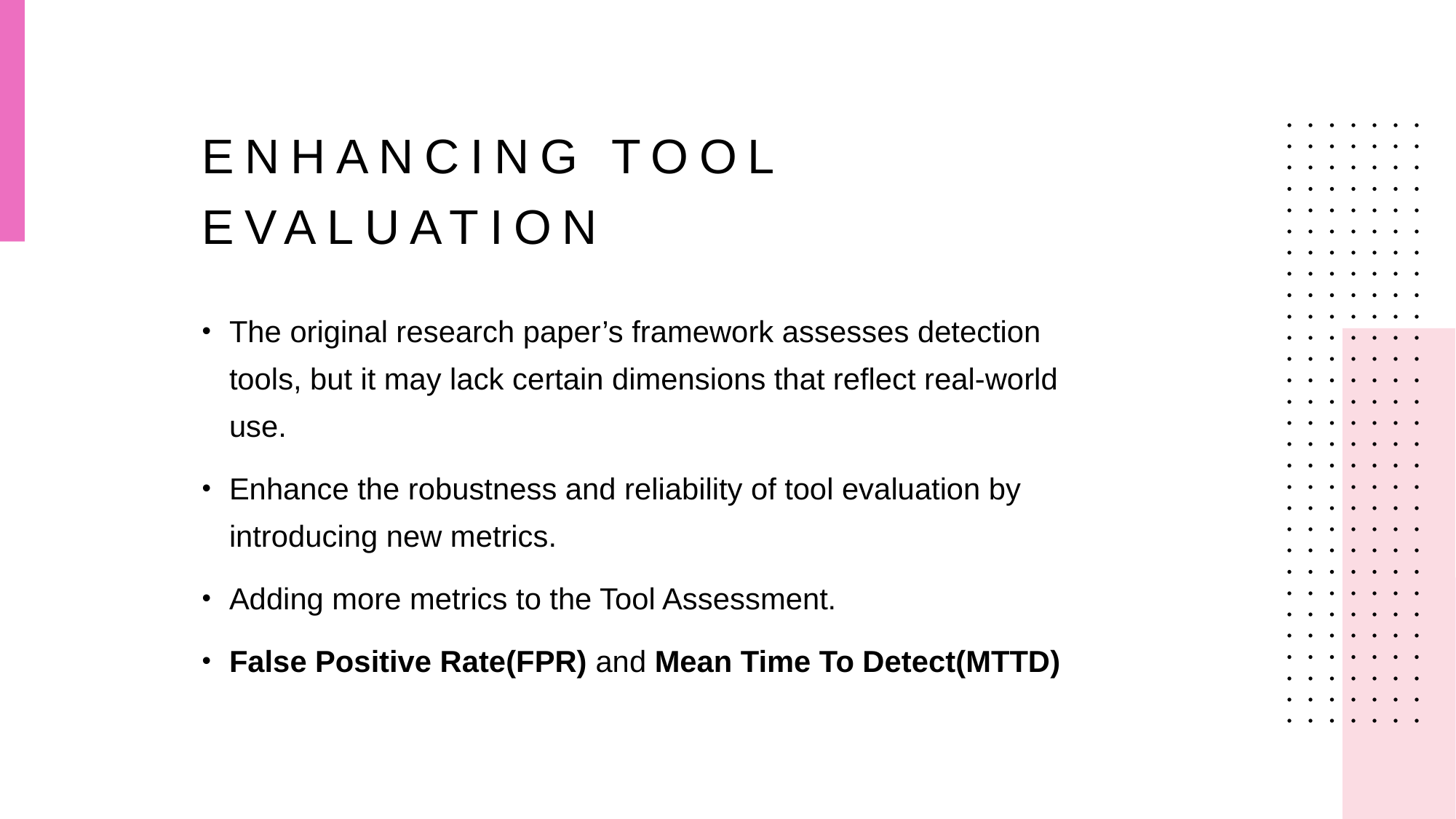

# ENHANCING TOOL EVALUATION
The original research paper’s framework assesses detection tools, but it may lack certain dimensions that reflect real-world use.
Enhance the robustness and reliability of tool evaluation by introducing new metrics.
Adding more metrics to the Tool Assessment.
False Positive Rate(FPR) and Mean Time To Detect(MTTD)